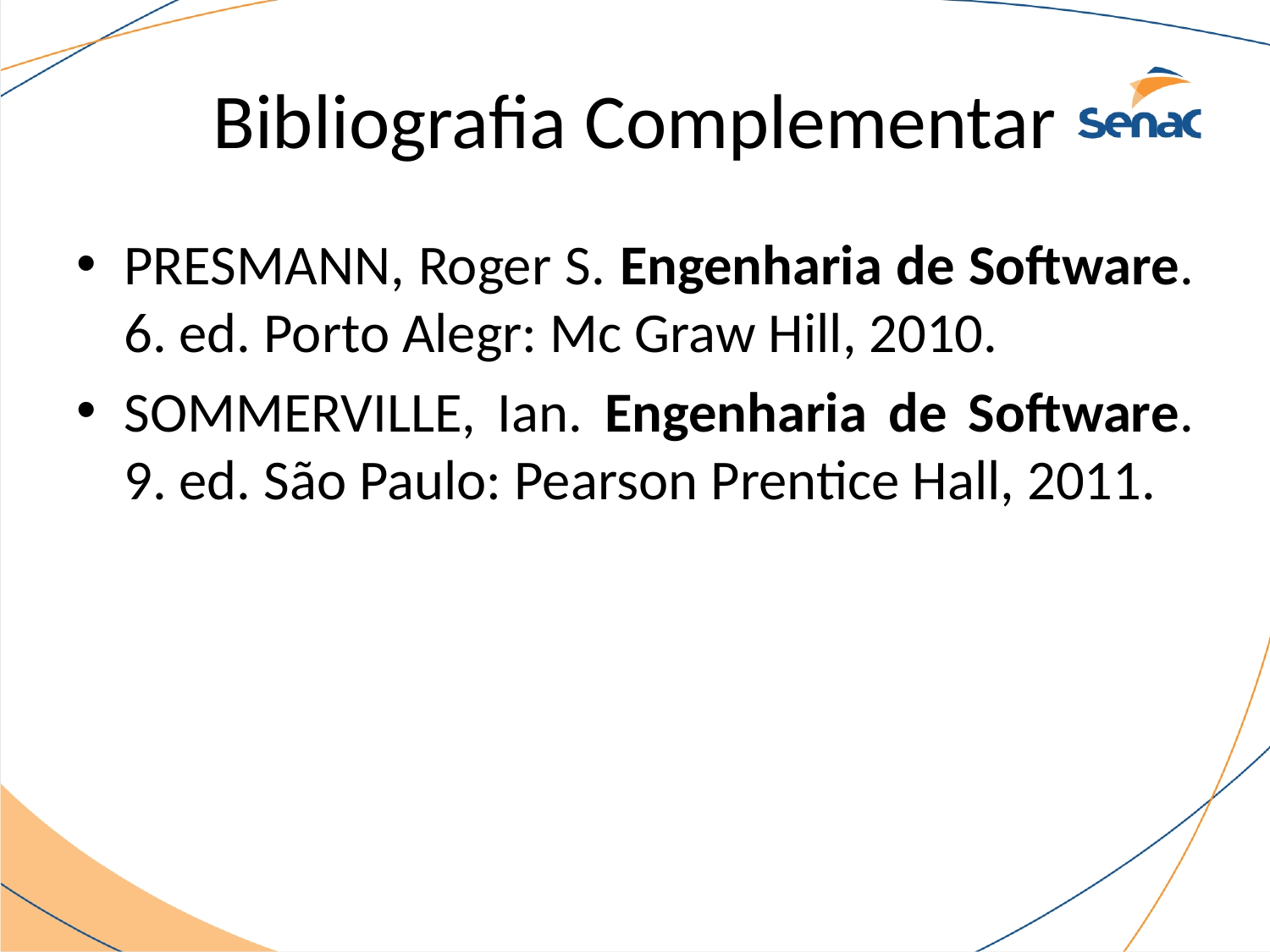

# Bibliografia Complementar
PRESMANN, Roger S. Engenharia de Software. 6. ed. Porto Alegr: Mc Graw Hill, 2010.
SOMMERVILLE, Ian. Engenharia de Software. 9. ed. São Paulo: Pearson Prentice Hall, 2011.